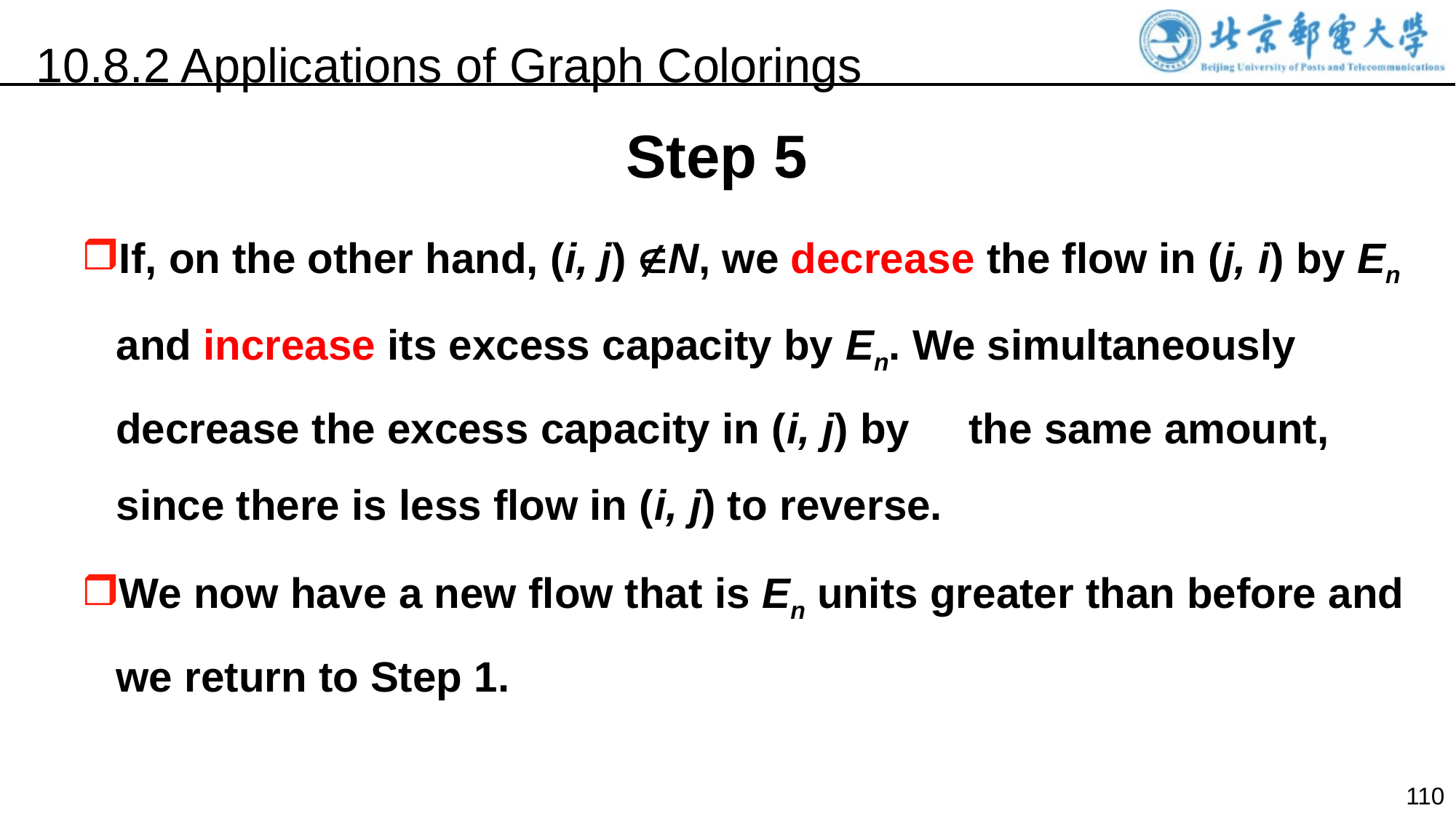

10.8.2 Applications of Graph Colorings
Step 5
If, on the other hand, (i, j) ∉N, we decrease the flow in (j, i) by En and increase its excess capacity by En. We simultaneously decrease the excess capacity in (i, j) by     the same amount, since there is less flow in (i, j) to reverse.
We now have a new flow that is En units greater than before and we return to Step 1.